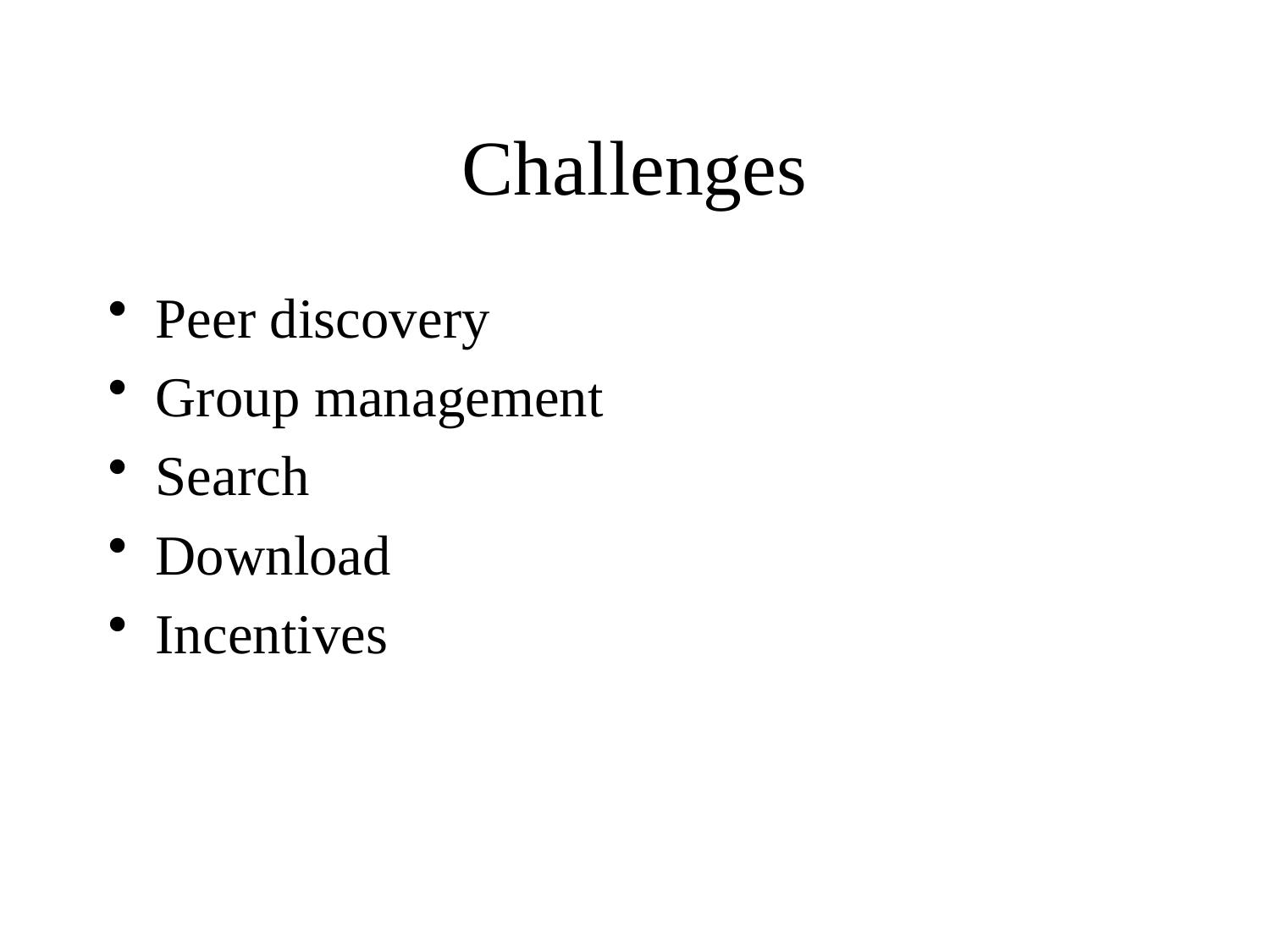

# Challenges
Peer discovery
Group management
Search
Download
Incentives